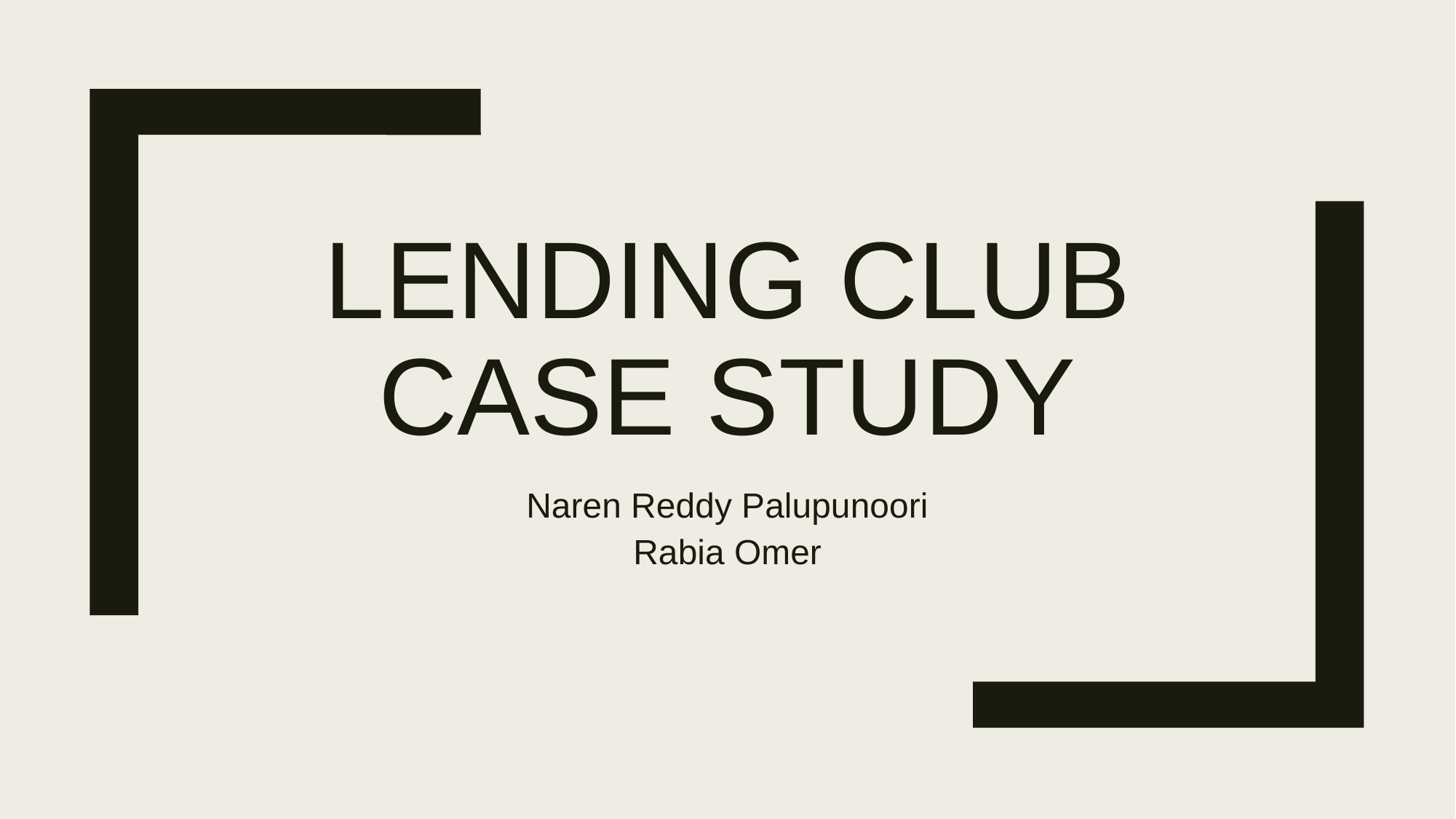

# Lending club case study
Naren Reddy Palupunoori
Rabia Omer